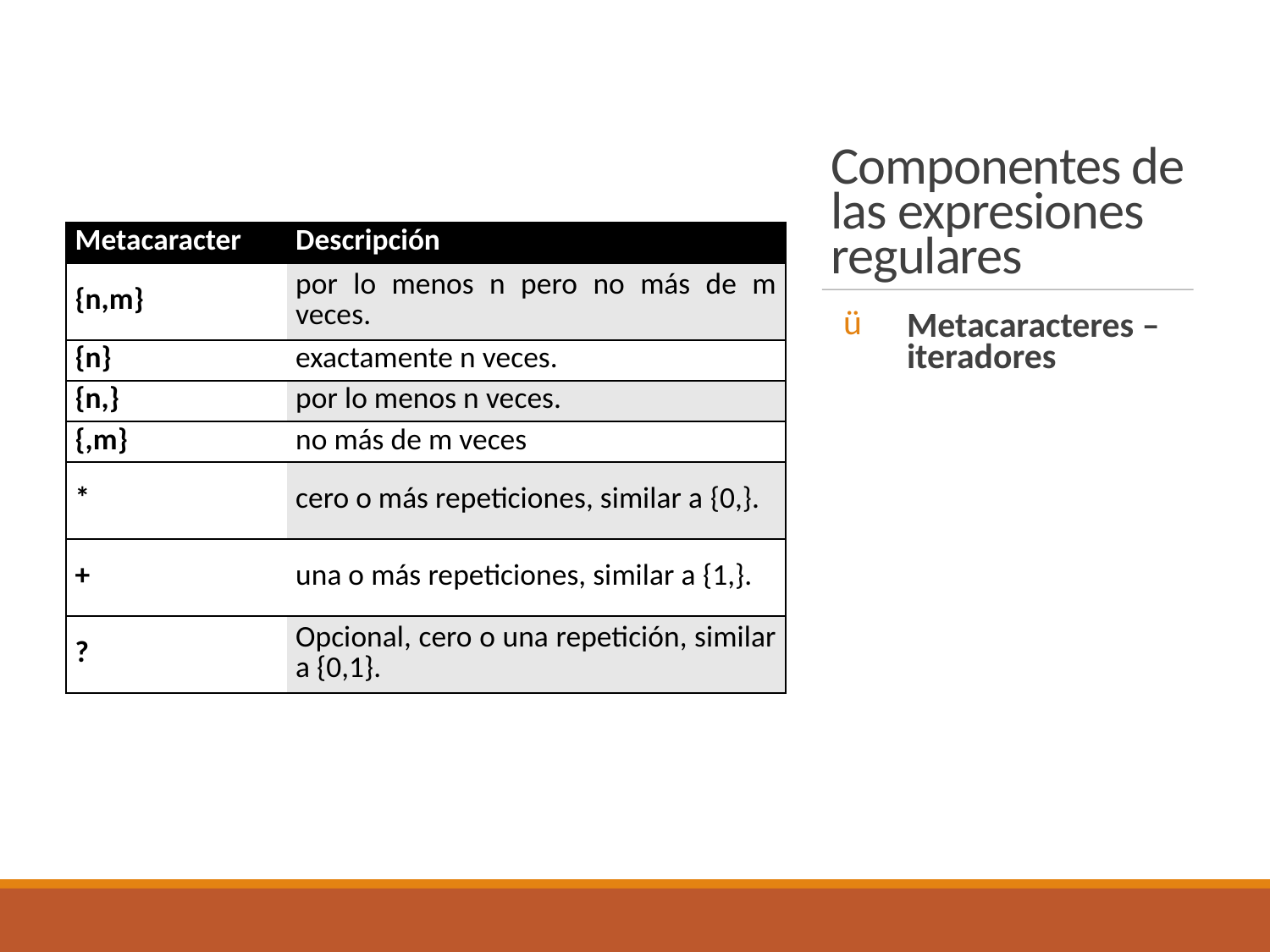

# Componentes de las expresiones regulares
| Metacaracter | Descripción |
| --- | --- |
| {n,m} | por lo menos n pero no más de m veces. |
| {n} | exactamente n veces. |
| {n,} | por lo menos n veces. |
| {,m} | no más de m veces |
| \* | cero o más repeticiones, similar a {0,}. |
| + | una o más repeticiones, similar a {1,}. |
| ? | Opcional, cero o una repetición, similar a {0,1}. |
Metacaracteres – iteradores